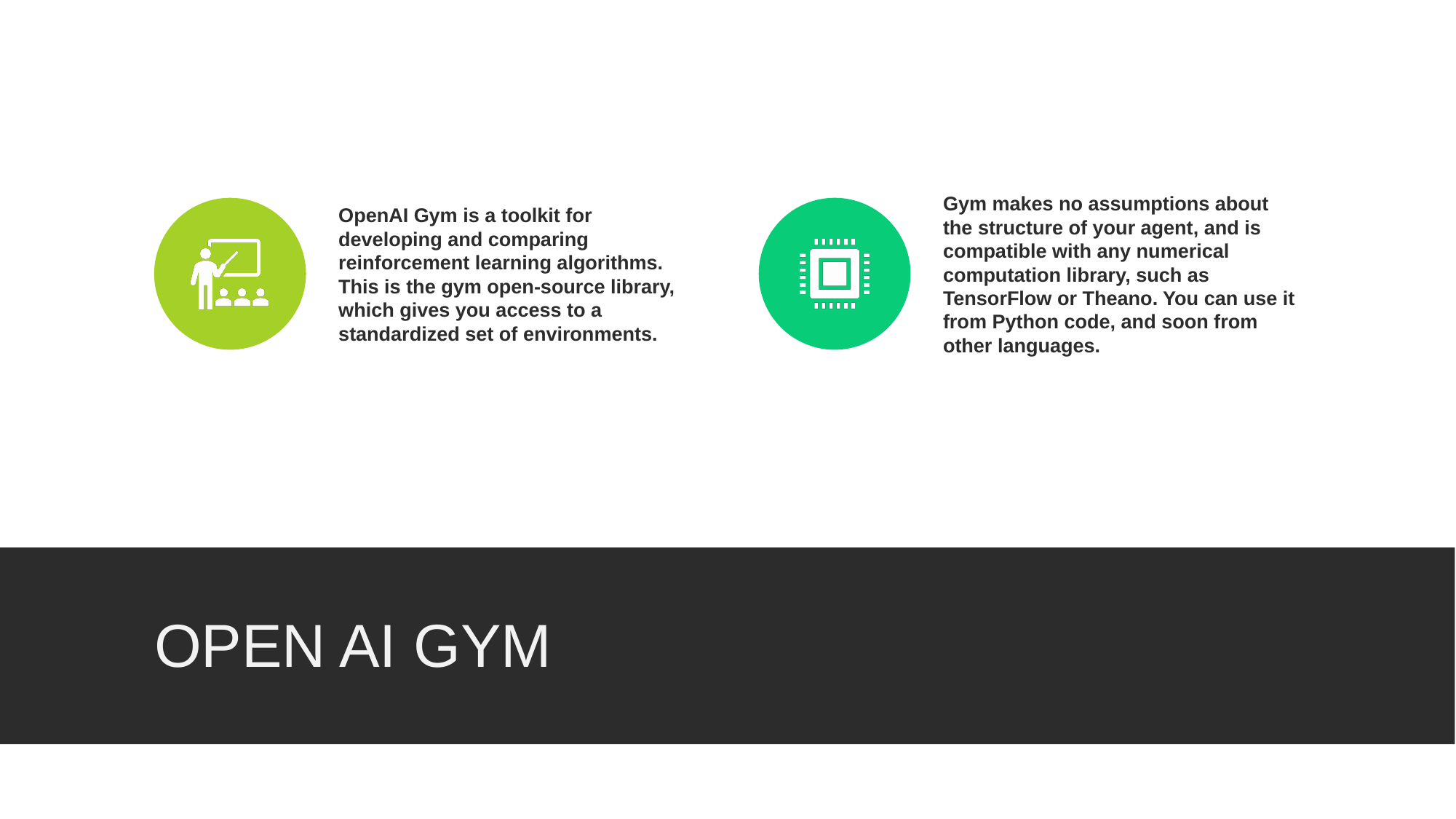

OpenAI Gym is a toolkit for developing and comparing reinforcement learning algorithms. This is the gym open-source library, which gives you access to a standardized set of environments.
Gym makes no assumptions about the structure of your agent, and is compatible with any numerical computation library, such as TensorFlow or Theano. You can use it from Python code, and soon from other languages.

# OPEN AI GYM